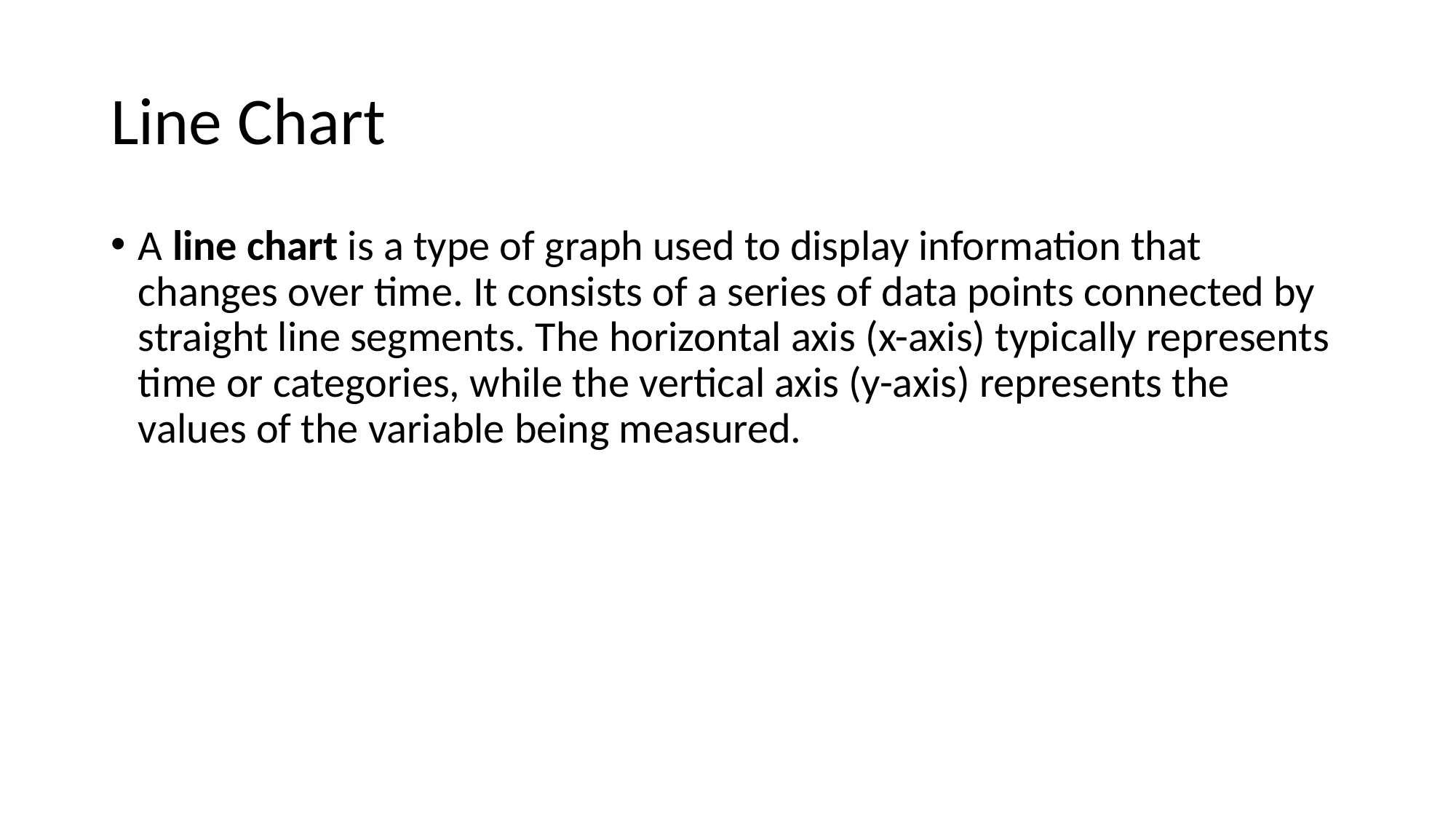

# Line Chart
A line chart is a type of graph used to display information that changes over time. It consists of a series of data points connected by straight line segments. The horizontal axis (x-axis) typically represents time or categories, while the vertical axis (y-axis) represents the values of the variable being measured.